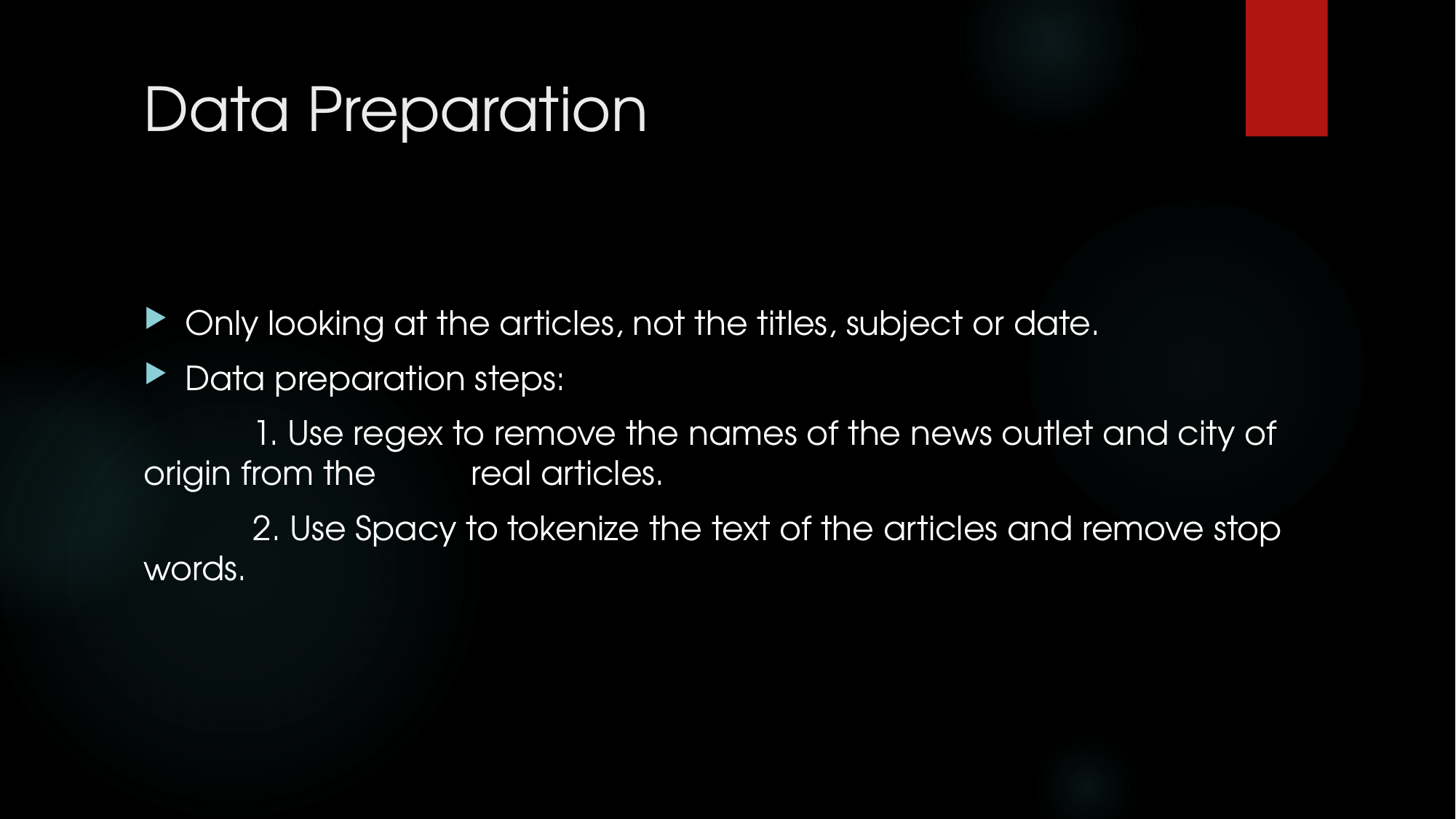

# Data Preparation
Only looking at the articles, not the titles, subject or date.
Data preparation steps:
	1. Use regex to remove the names of the news outlet and city of origin from the 	real articles.
	2. Use Spacy to tokenize the text of the articles and remove stop words.